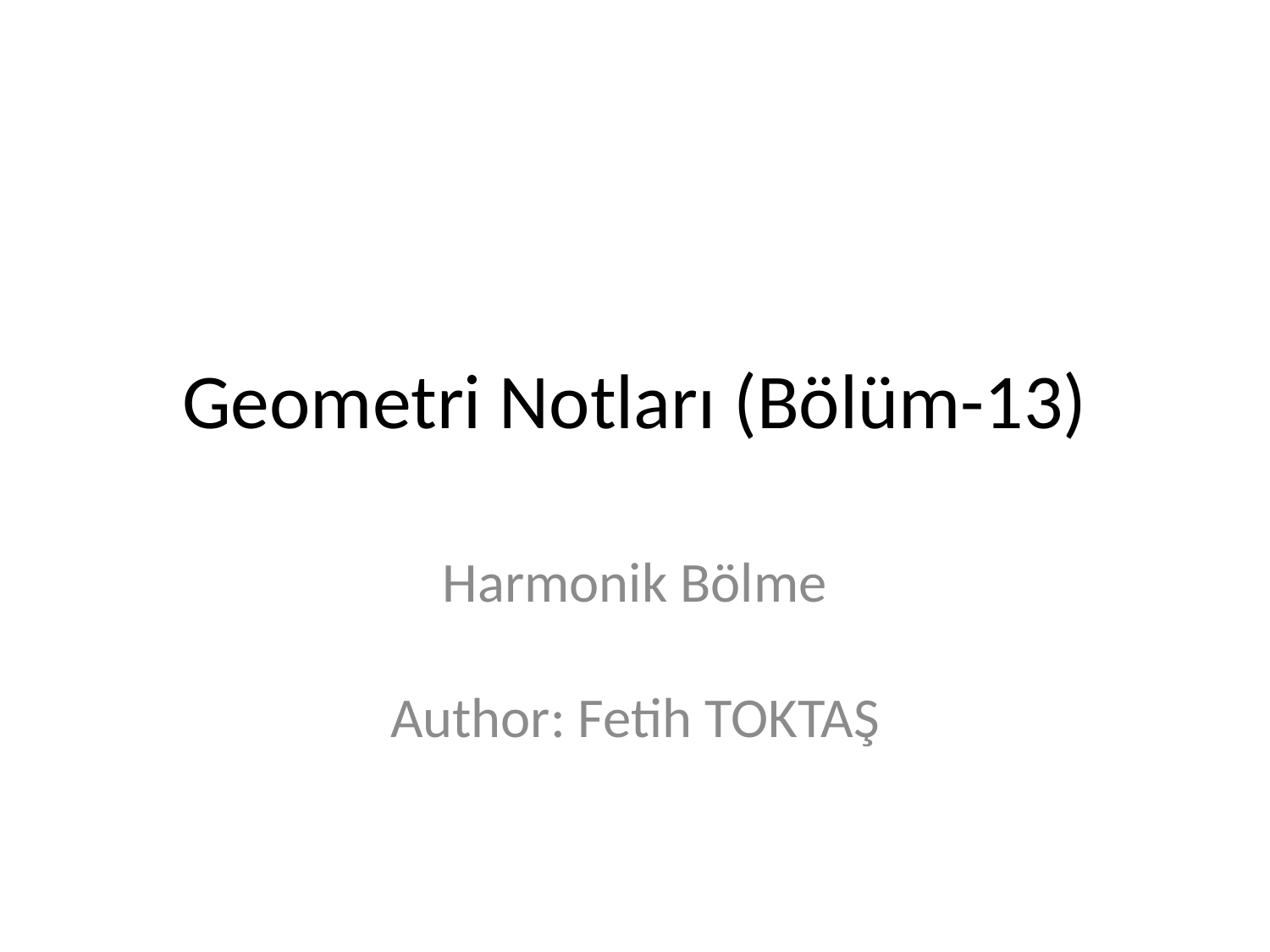

# Geometri Notları (Bölüm-13)
Harmonik Bölme
Author: Fetih TOKTAŞ